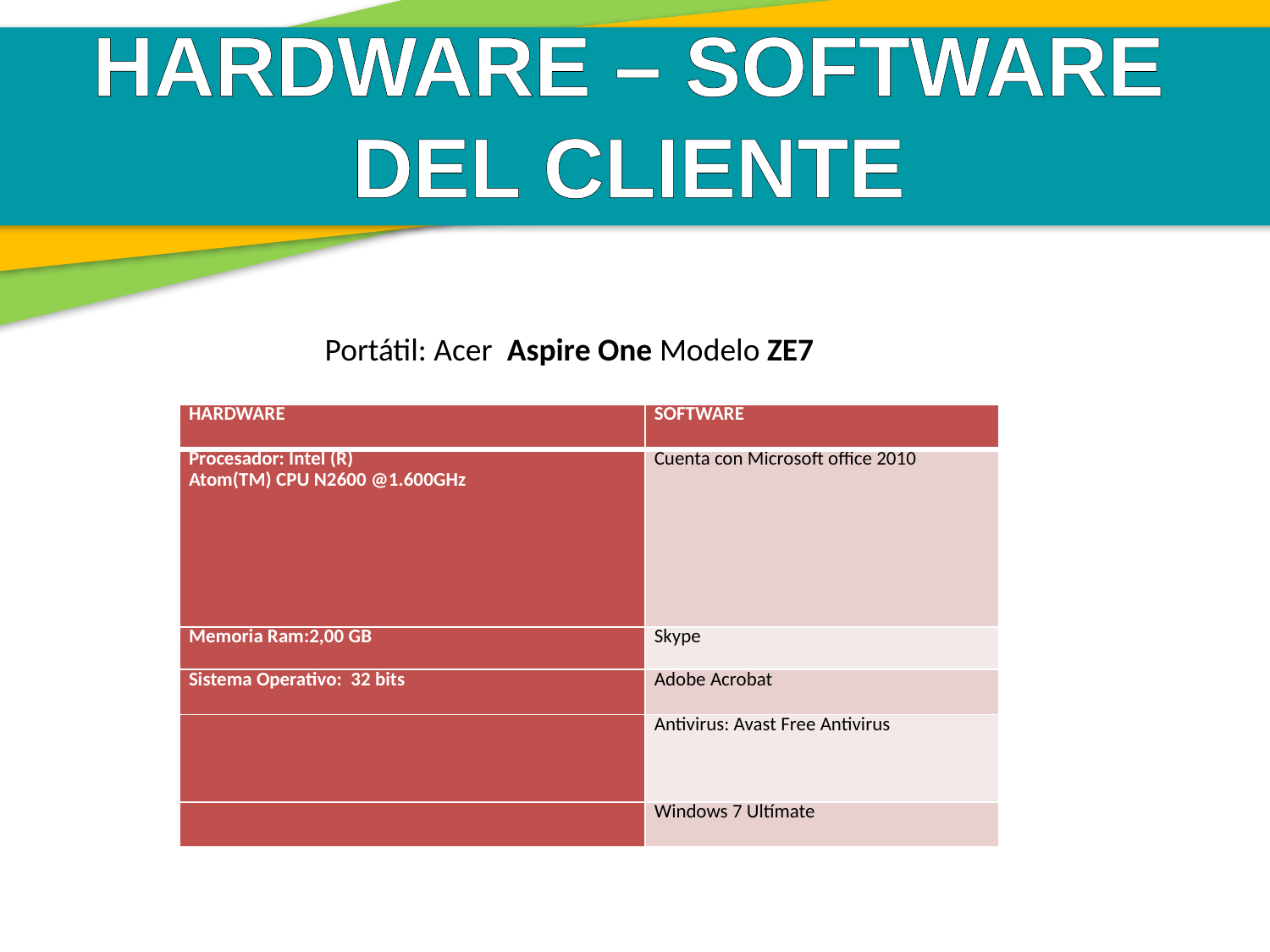

HARDWARE – SOFTWARE
DEL CLIENTE
Portátil: Acer  Aspire One Modelo ZE7

| HARDWARE | SOFTWARE |
| --- | --- |
| Procesador: Intel (R) Atom(TM) CPU N2600 @1.600GHz | Cuenta con Microsoft office 2010 |
| Memoria Ram:2,00 GB | Skype |
| Sistema Operativo: 32 bits | Adobe Acrobat |
|  | Antivirus: Avast Free Antivirus |
|  | Windows 7 Ultímate |